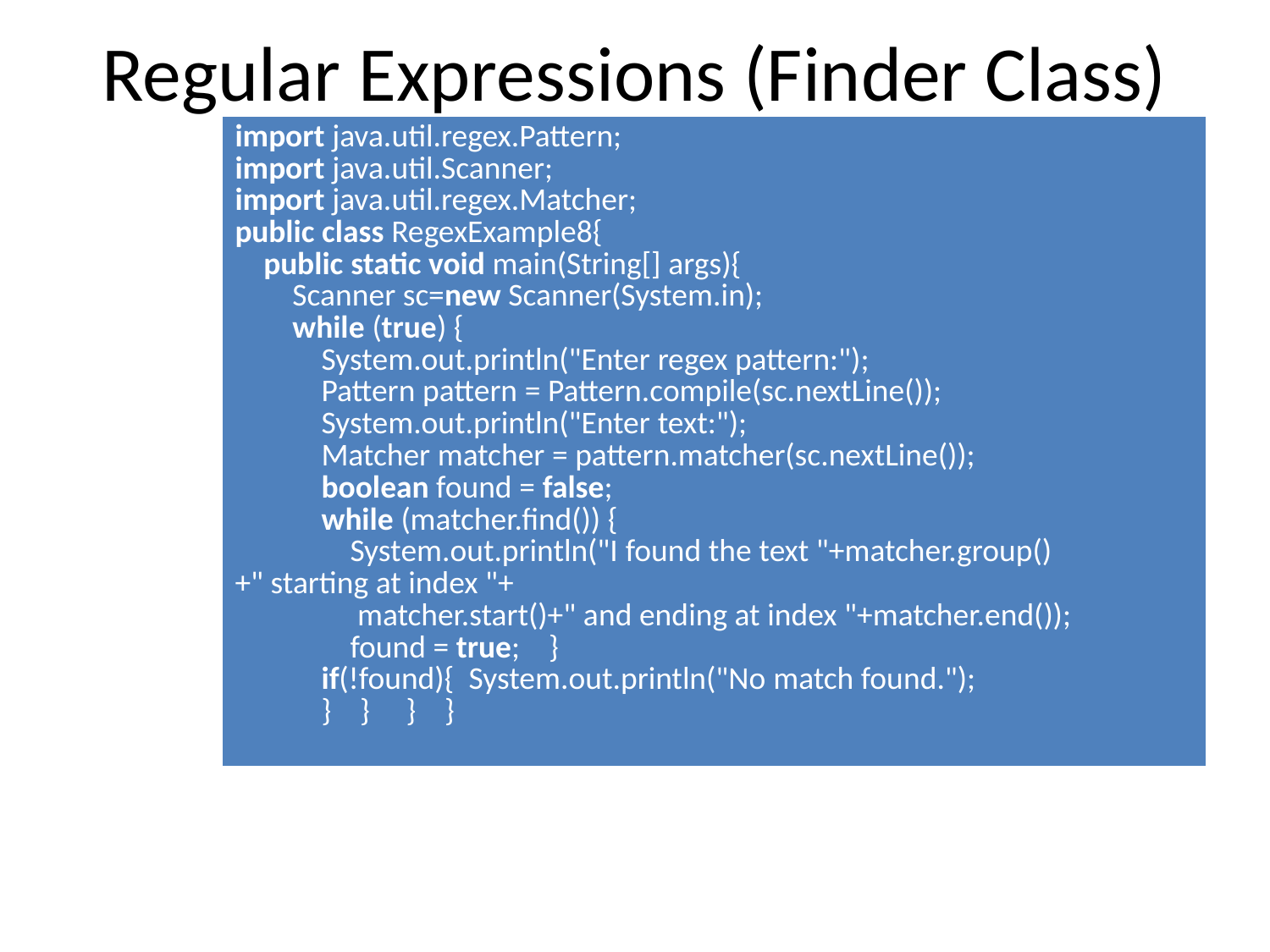

# Regular Expressions (Finder Class)
| import java.util.regex.Pattern;   import java.util.Scanner;   import java.util.regex.Matcher;     public class RegexExample8{         public static void main(String[] args){             Scanner sc=new Scanner(System.in);           while (true) {                 System.out.println("Enter regex pattern:");               Pattern pattern = Pattern.compile(sc.nextLine());                 System.out.println("Enter text:");               Matcher matcher = pattern.matcher(sc.nextLine());                 boolean found = false;                 while (matcher.find()) {                     System.out.println("I found the text "+matcher.group()+" starting at index "+                      matcher.start()+" and ending at index "+matcher.end());                     found = true;    }                 if(!found){  System.out.println("No match found.");                 }    }     }    } |
| --- |